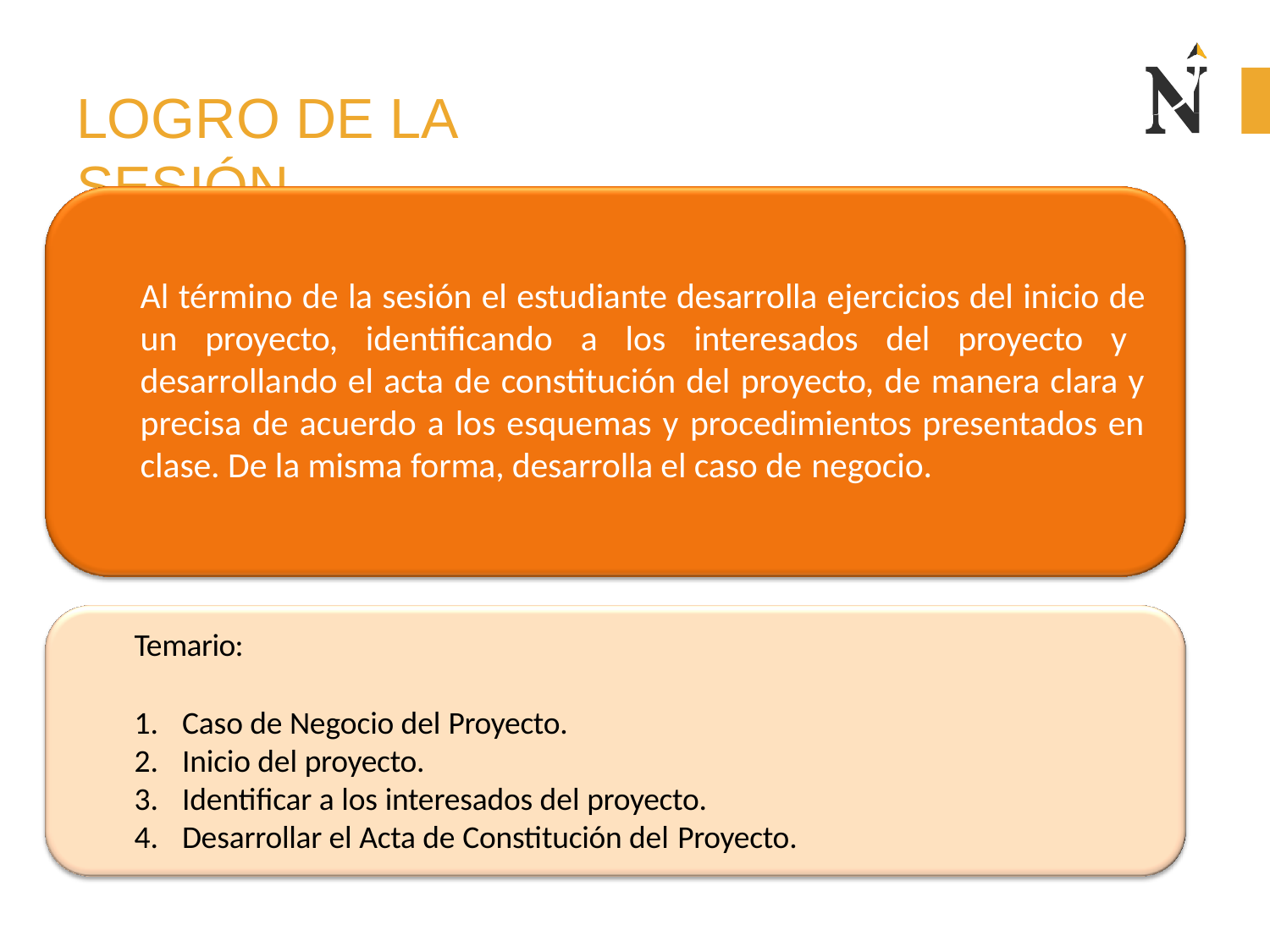

# LOGRO DE LA SESIÓN

Al término de la sesión el estudiante desarrolla ejercicios del inicio de  un proyecto, identificando a los interesados del proyecto y  desarrollando el acta de constitución del proyecto, de manera clara y  precisa de acuerdo a los esquemas y procedimientos presentados en  clase. De la misma forma, desarrolla el caso de negocio.

Temario:

Caso de Negocio del Proyecto.
Inicio del proyecto.
Identificar a los interesados del proyecto.
Desarrollar el Acta de Constitución del Proyecto.